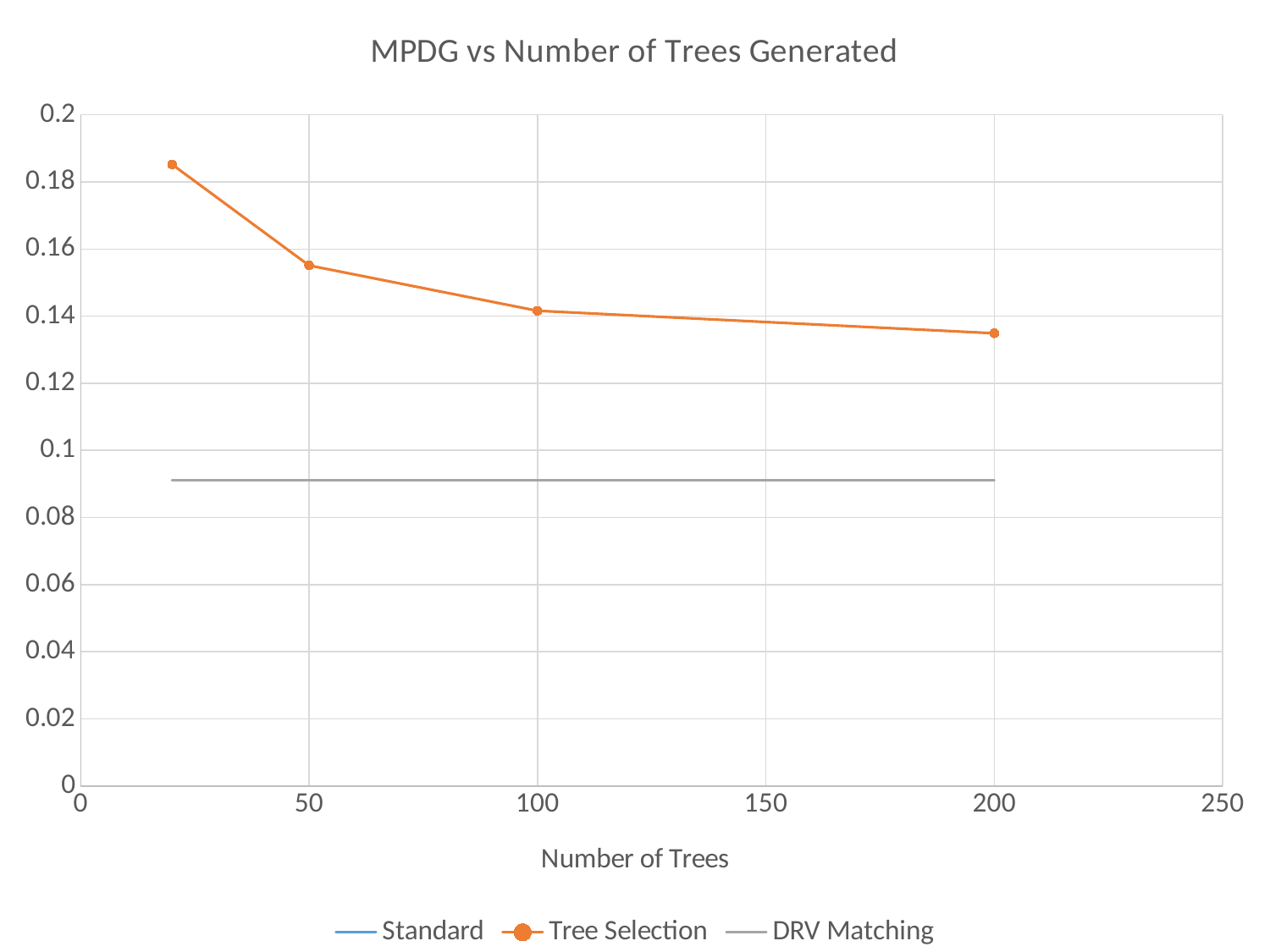

### Chart: MPDG vs Number of Trees Generated

| Category | Standard | Tree Selection | DRV Matching |
|---|---|---|---|